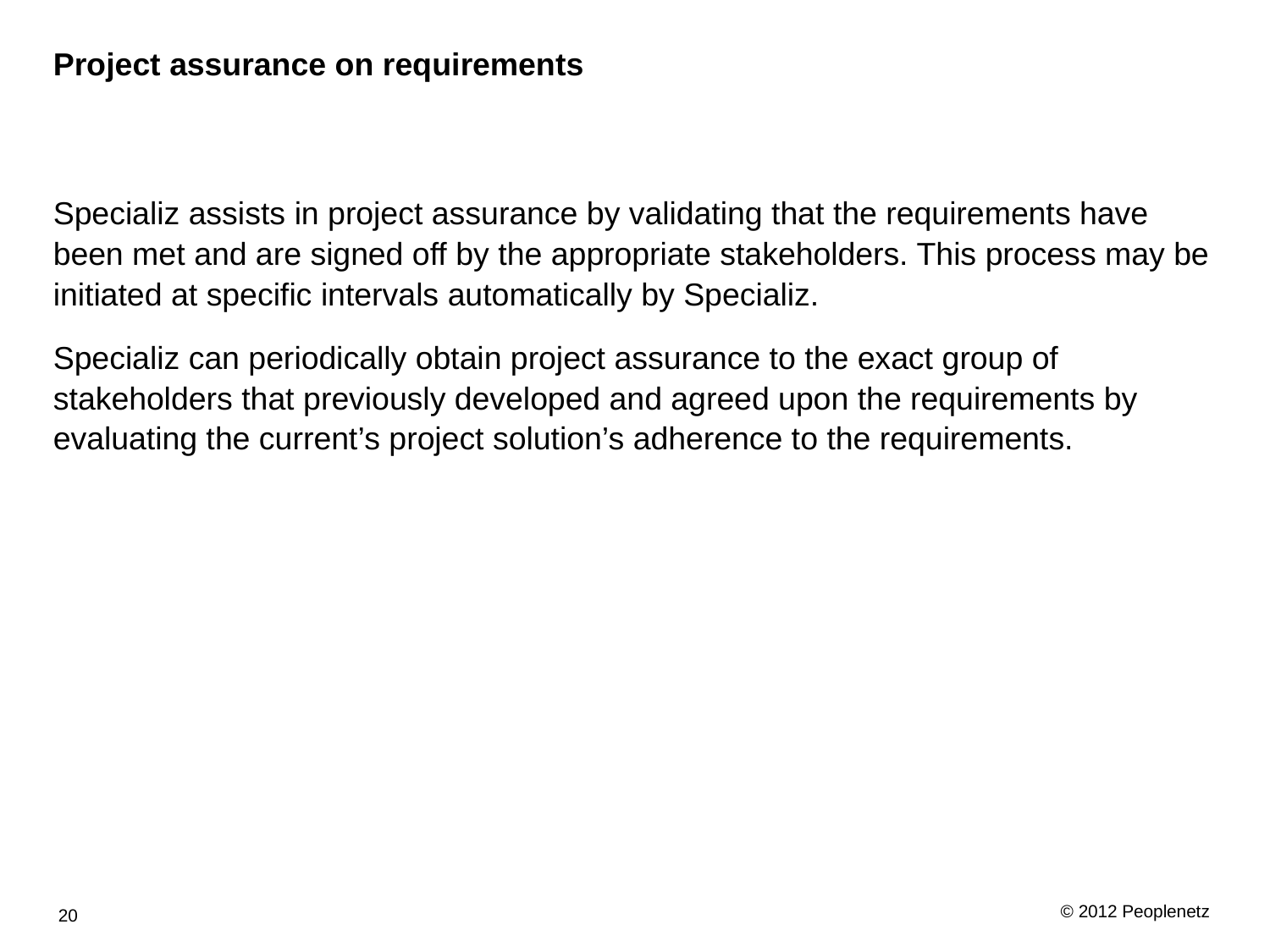

# Project assurance on requirements
Specializ assists in project assurance by validating that the requirements have been met and are signed off by the appropriate stakeholders. This process may be initiated at specific intervals automatically by Specializ.
Specializ can periodically obtain project assurance to the exact group of stakeholders that previously developed and agreed upon the requirements by evaluating the current’s project solution’s adherence to the requirements.